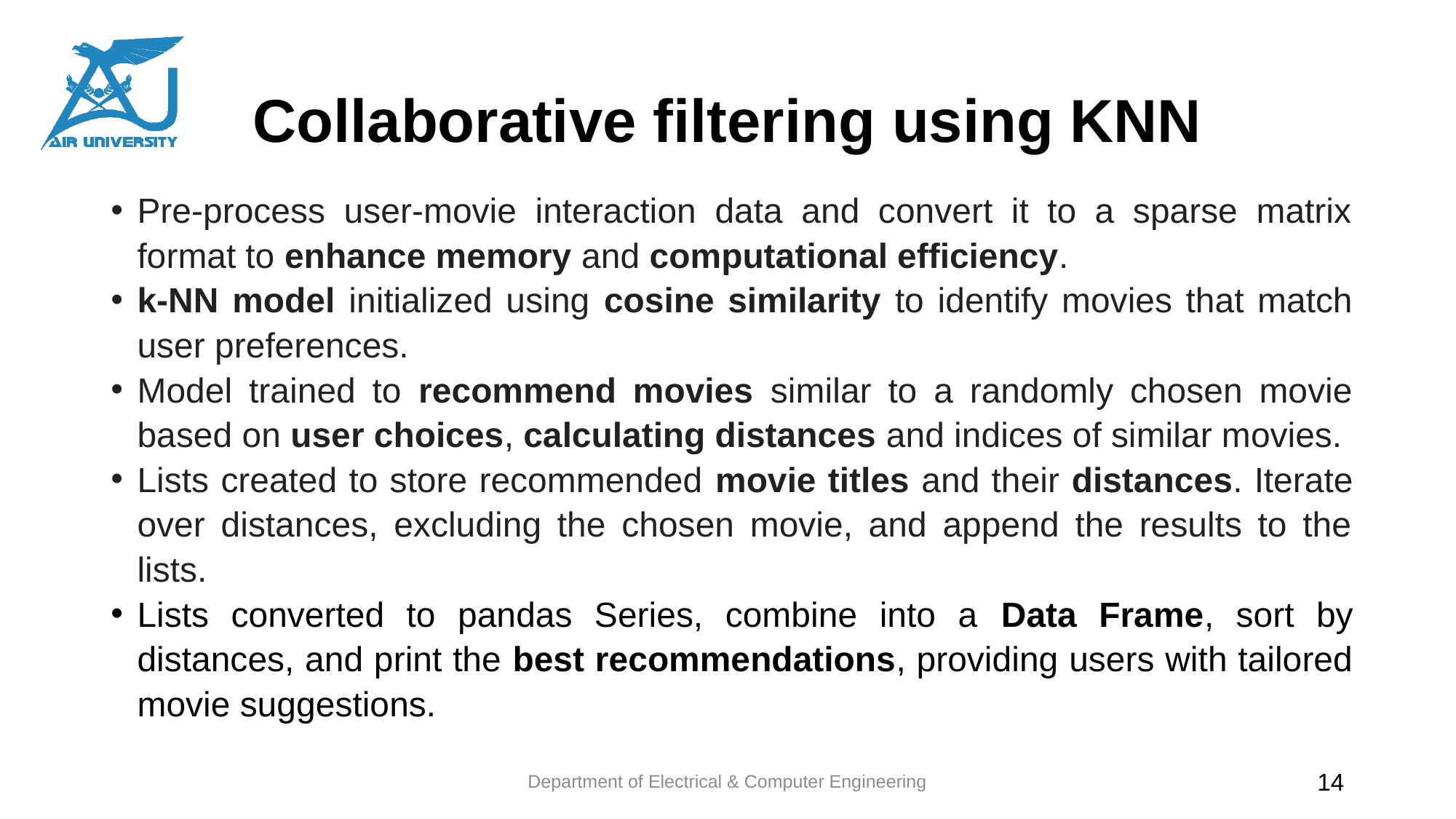

# Collaborative filtering using KNN
Pre-process user-movie interaction data and convert it to a sparse matrix format to enhance memory and computational efficiency.
k-NN model initialized using cosine similarity to identify movies that match user preferences.
Model trained to recommend movies similar to a randomly chosen movie based on user choices, calculating distances and indices of similar movies.
Lists created to store recommended movie titles and their distances. Iterate over distances, excluding the chosen movie, and append the results to the lists.
Lists converted to pandas Series, combine into a Data Frame, sort by distances, and print the best recommendations, providing users with tailored movie suggestions.

Department of Electrical & Computer Engineering
14